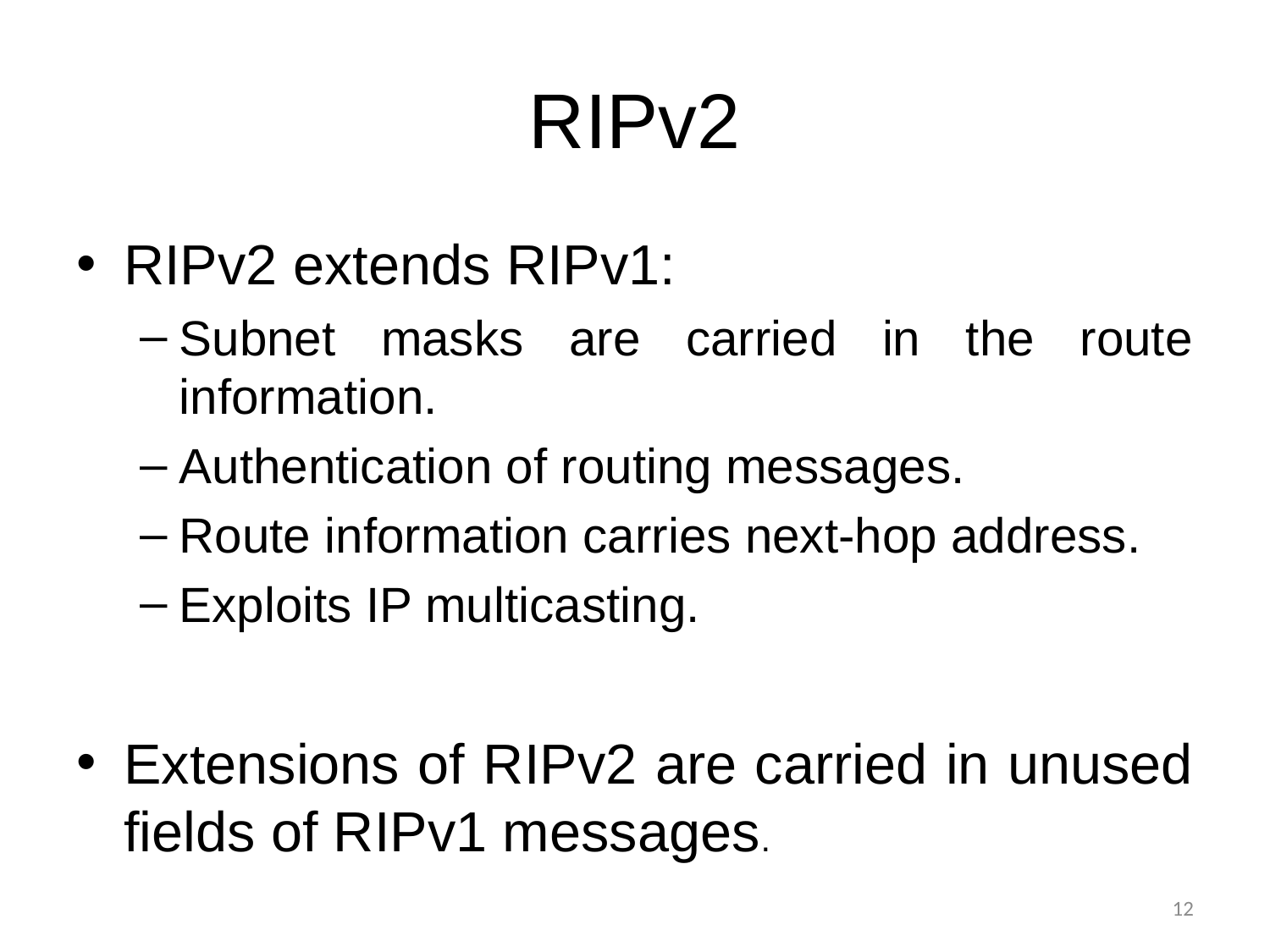

# RIPv2
RIPv2 extends RIPv1:
Subnet masks are carried in the route information.
Authentication of routing messages.
Route information carries next-hop address.
Exploits IP multicasting.

Extensions of RIPv2 are carried in unused fields of RIPv1 messages.
12